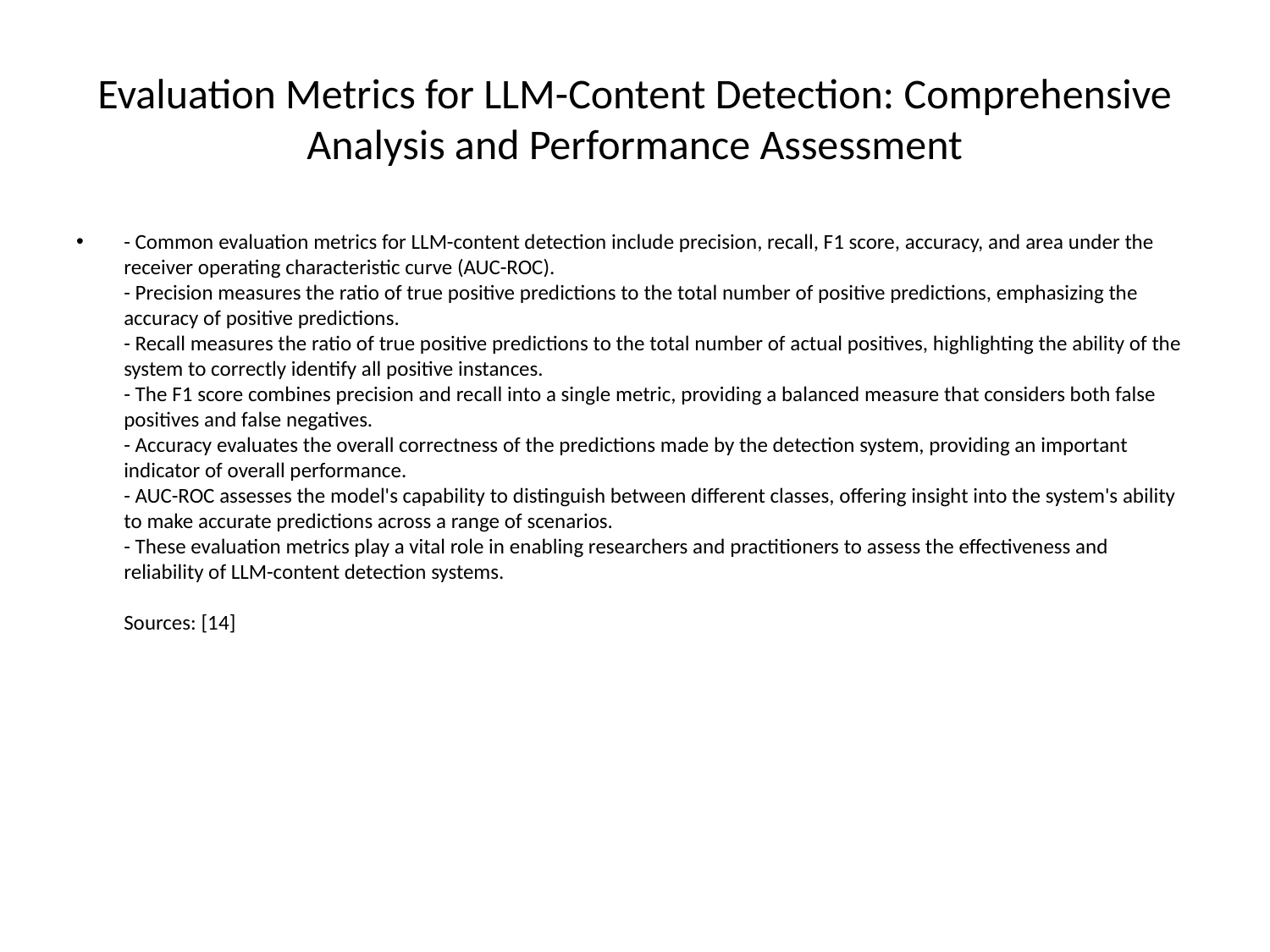

# Evaluation Metrics for LLM-Content Detection: Comprehensive Analysis and Performance Assessment
- Common evaluation metrics for LLM-content detection include precision, recall, F1 score, accuracy, and area under the receiver operating characteristic curve (AUC-ROC).
- Precision measures the ratio of true positive predictions to the total number of positive predictions, emphasizing the accuracy of positive predictions.
- Recall measures the ratio of true positive predictions to the total number of actual positives, highlighting the ability of the system to correctly identify all positive instances.
- The F1 score combines precision and recall into a single metric, providing a balanced measure that considers both false positives and false negatives.
- Accuracy evaluates the overall correctness of the predictions made by the detection system, providing an important indicator of overall performance.
- AUC-ROC assesses the model's capability to distinguish between different classes, offering insight into the system's ability to make accurate predictions across a range of scenarios.
- These evaluation metrics play a vital role in enabling researchers and practitioners to assess the effectiveness and reliability of LLM-content detection systems.
Sources: [14]